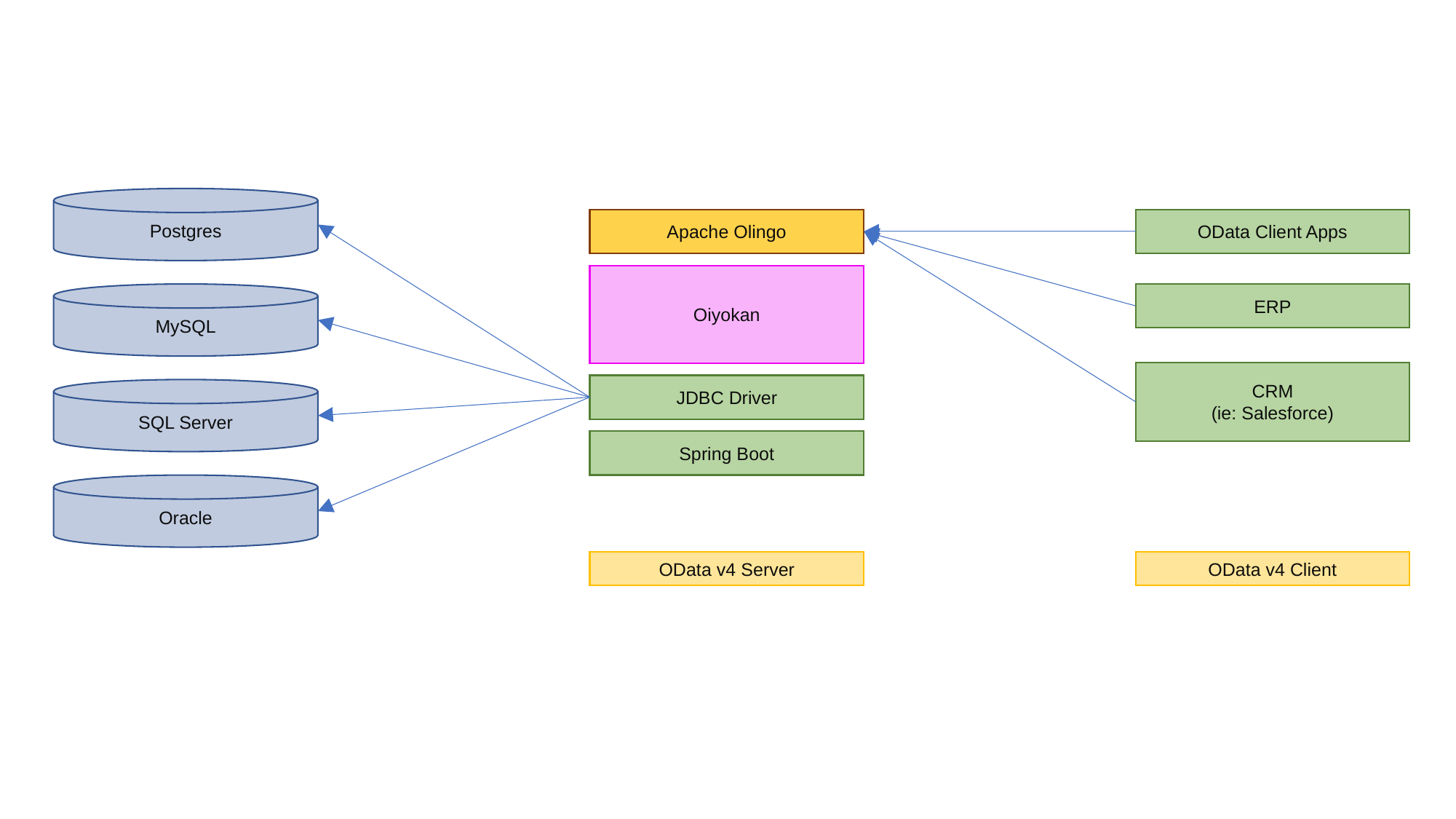

Postgres
Apache Olingo
OData Client Apps
Oiyokan
MySQL
ERP
CRM
(ie: Salesforce)
JDBC Driver
SQL Server
Spring Boot
Oracle
OData v4 Client
OData v4 Server